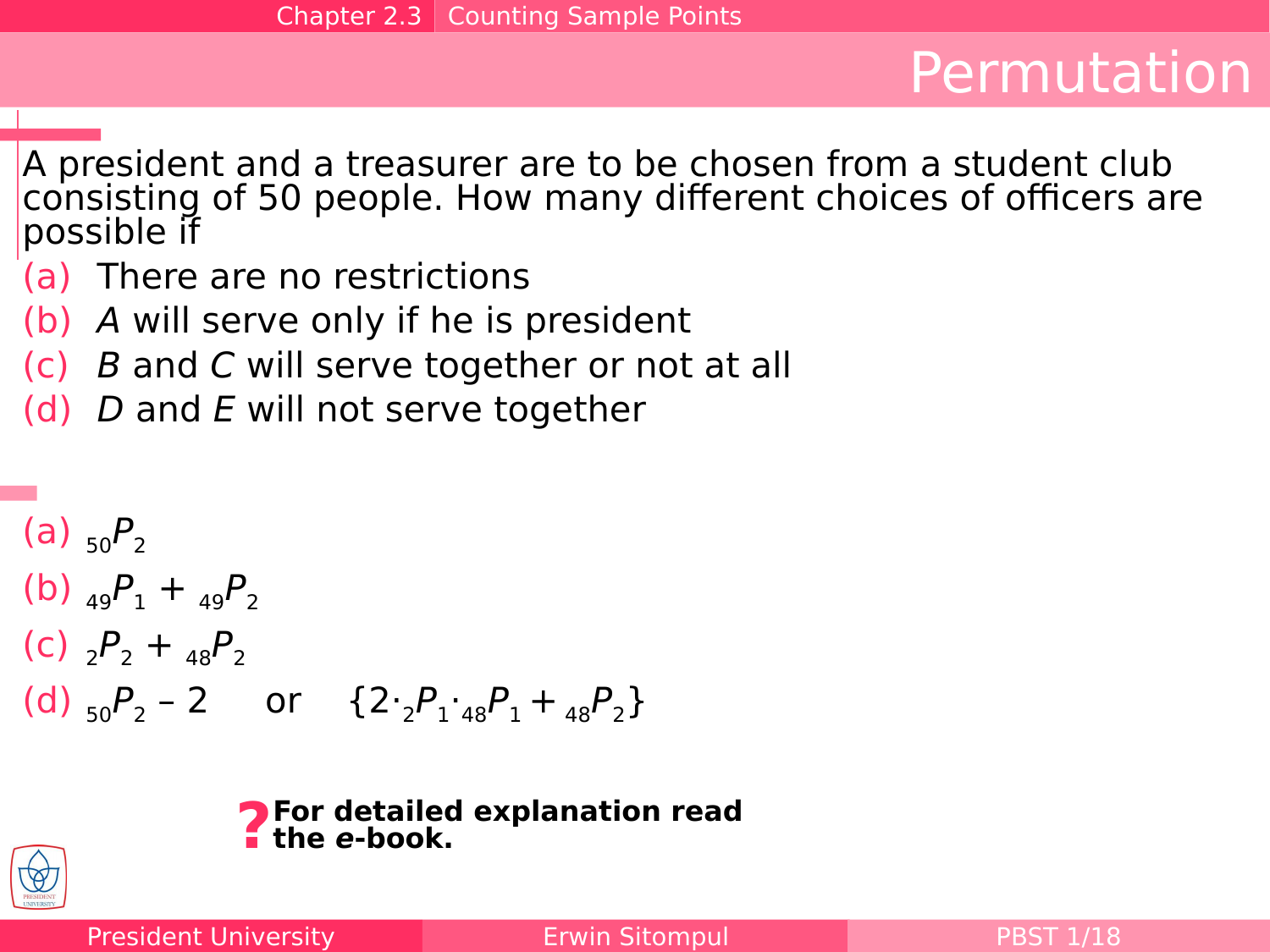

Chapter 2.3
Counting Sample Points
Permutation

A president and a treasurer are to be chosen from a student club consisting of 50 people. How many different choices of officers are possible if
 There are no restrictions
 A will serve only if he is president
 B and C will serve together or not at all
 D and E will not serve together

50P2
49P1 + 49P2
2P2 + 48P2
50P2 – 2     or    {2·2P1·48P1 + 48P2}
?
For detailed explanation read the e-book.